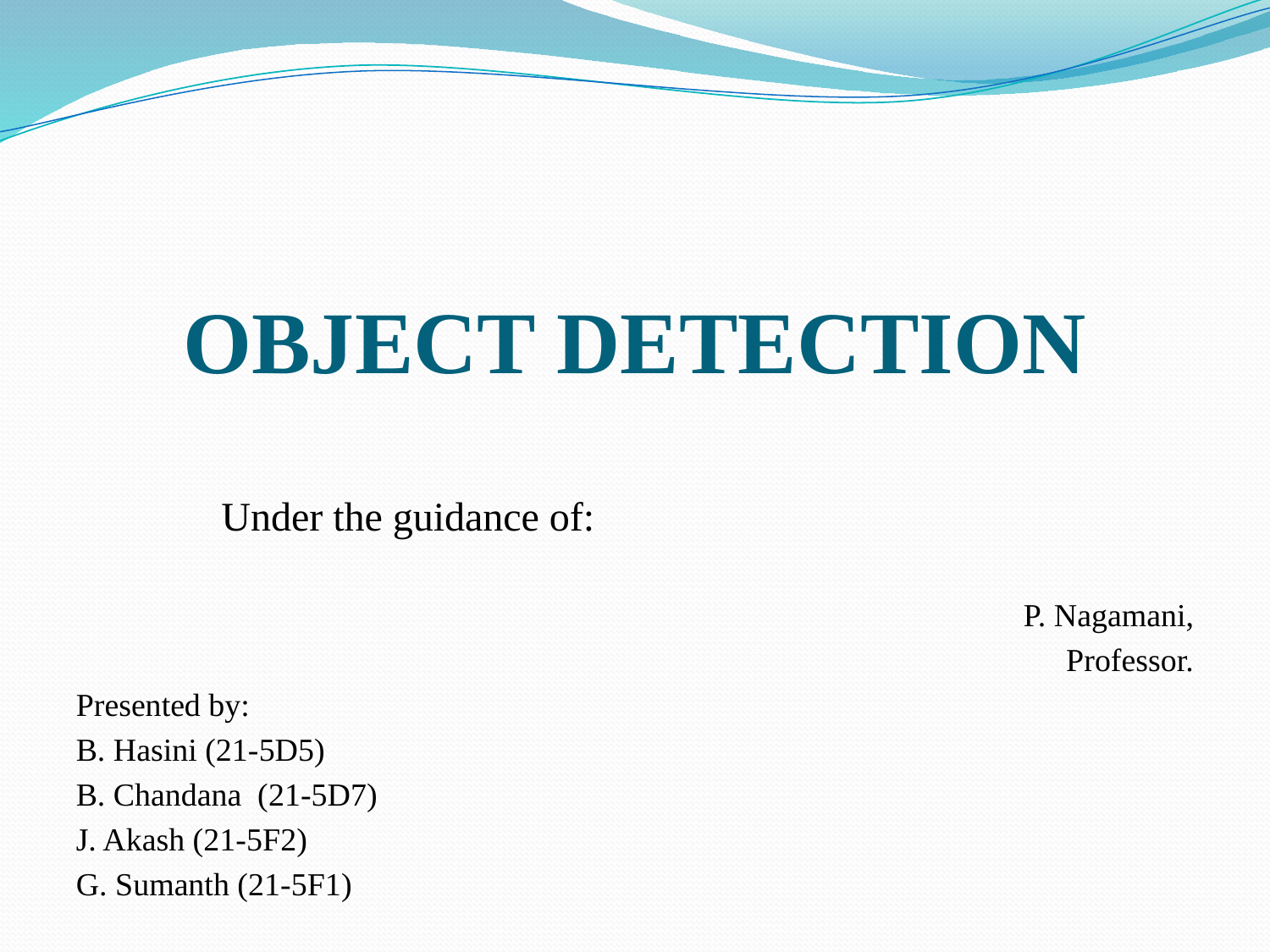

# OBJECT DETECTION

              Under the guidance of:
 P. Nagamani,
 Professor.
Presented by:
B. Hasini (21-5D5)
B. Chandana  (21-5D7)
J. Akash (21-5F2)
G. Sumanth (21-5F1)